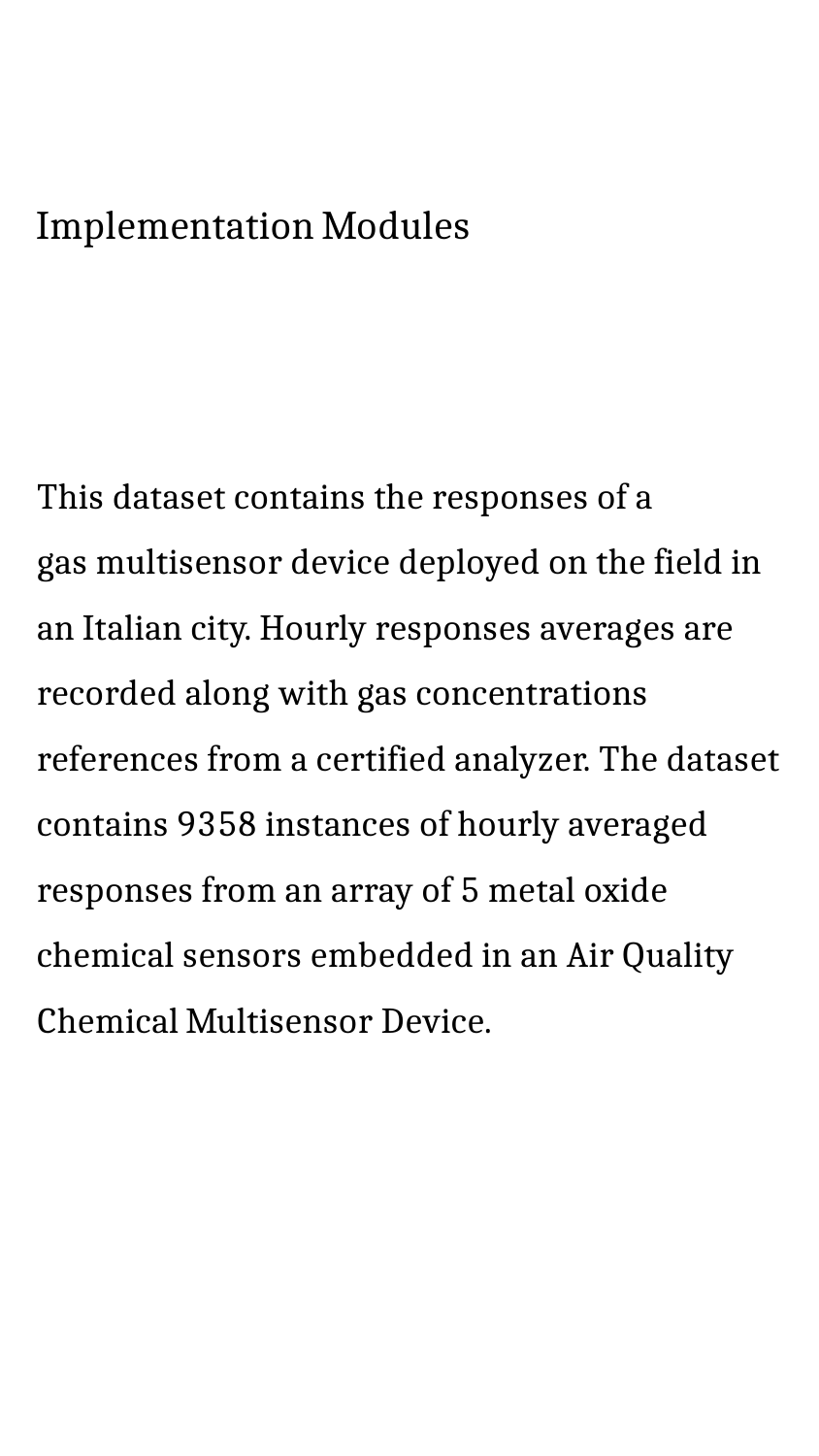

# Implementation Modules

This dataset contains the responses of a gas multisensor device deployed on the field in an Italian city. Hourly responses averages are recorded along with gas concentrations references from a certified analyzer. The dataset contains 9358 instances of hourly averaged responses from an array of 5 metal oxide chemical sensors embedded in an Air Quality Chemical Multisensor Device.